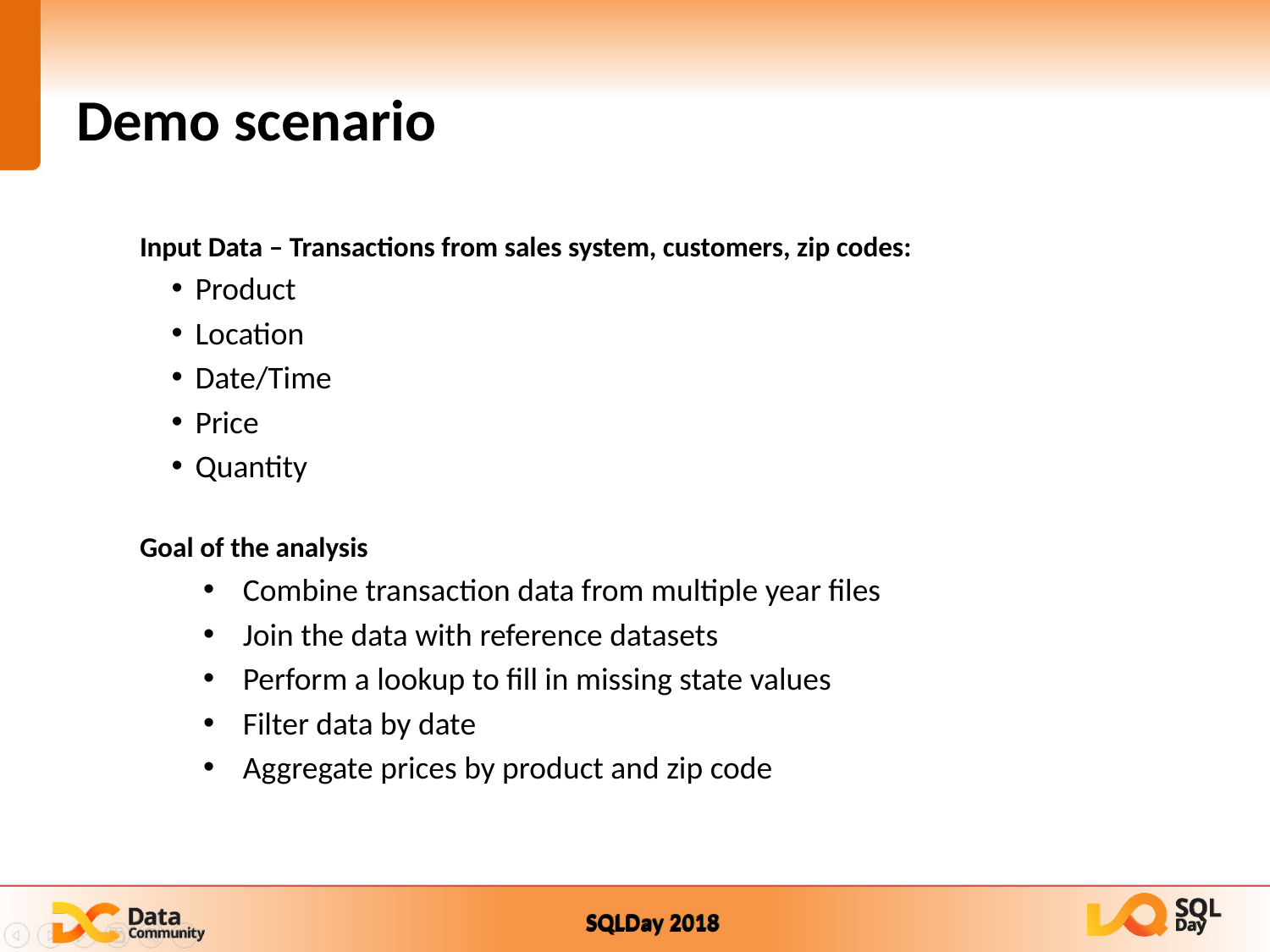

# Demo scenario
Input Data – Transactions from sales system, customers, zip codes:
Product
Location
Date/Time
Price
Quantity

Goal of the analysis
Combine transaction data from multiple year files
Join the data with reference datasets
Perform a lookup to fill in missing state values
Filter data by date
Aggregate prices by product and zip code